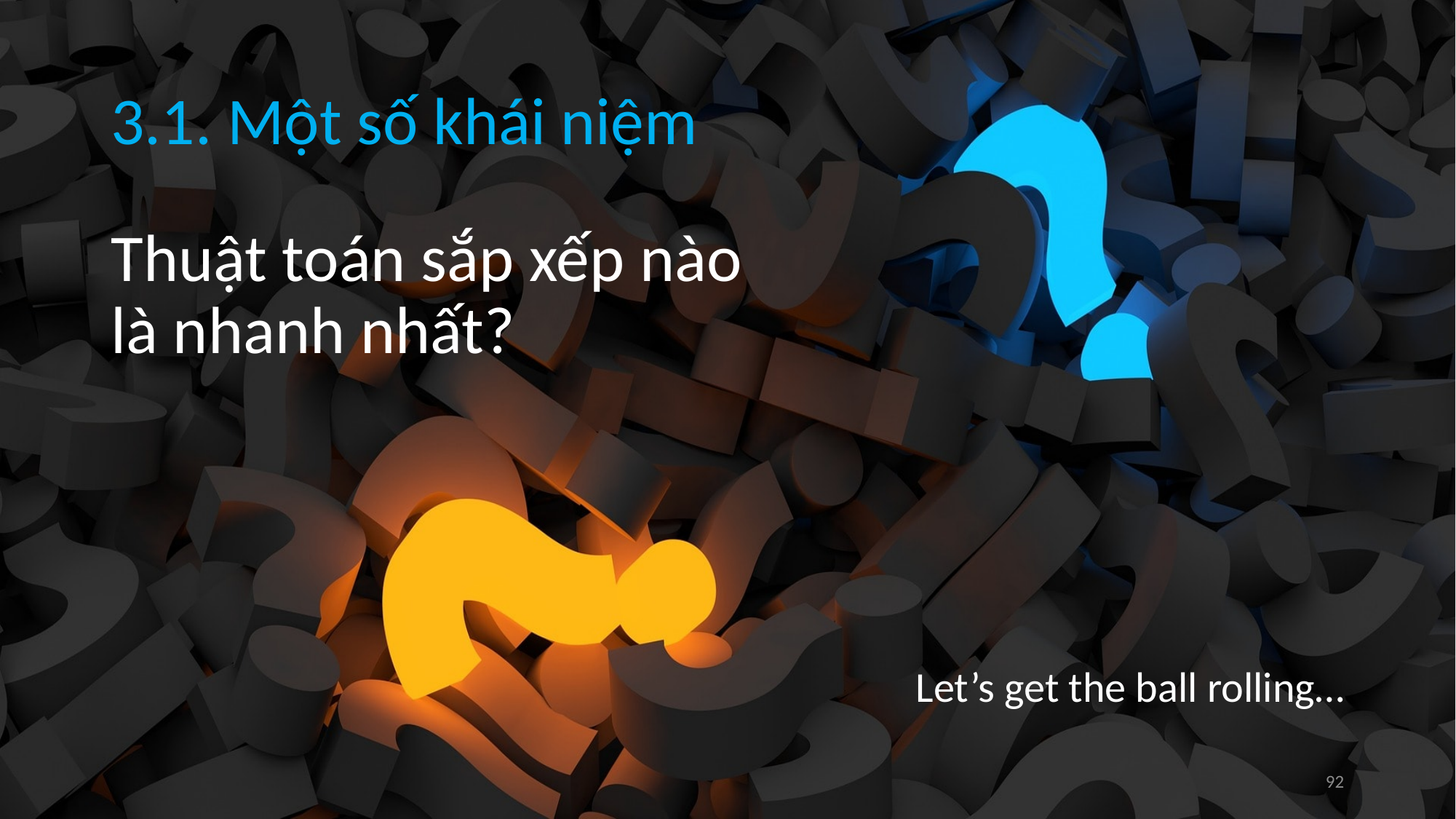

# 3.1. Một số khái niệm
Thuật toán sắp xếp nào là nhanh nhất?
Let’s get the ball rolling…
92